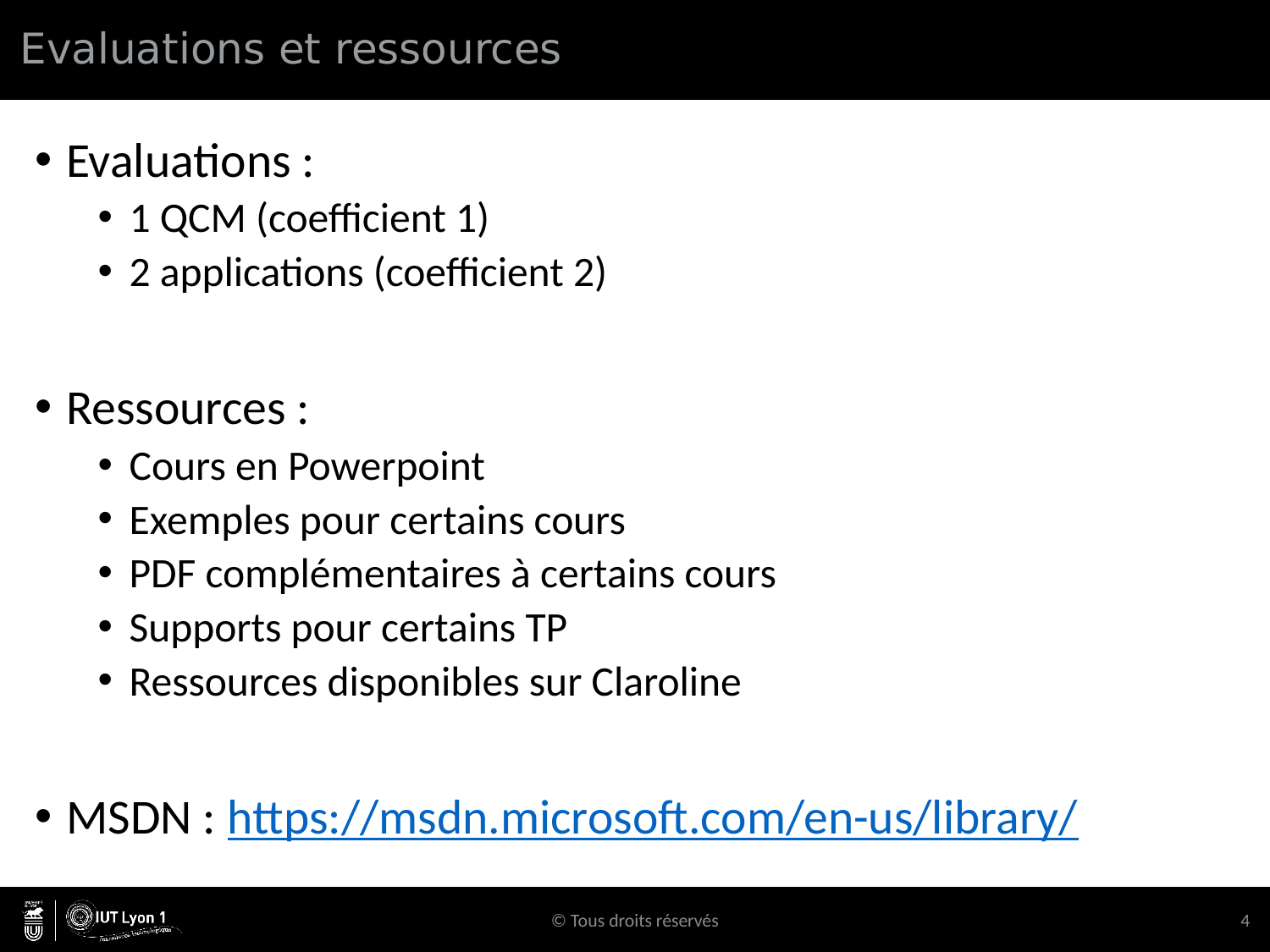

# Evaluations et ressources
Evaluations :
1 QCM (coefficient 1)
2 applications (coefficient 2)

Ressources :
Cours en Powerpoint
Exemples pour certains cours
PDF complémentaires à certains cours
Supports pour certains TP
Ressources disponibles sur Claroline

MSDN : https://msdn.microsoft.com/en-us/library/
© Tous droits réservés
4